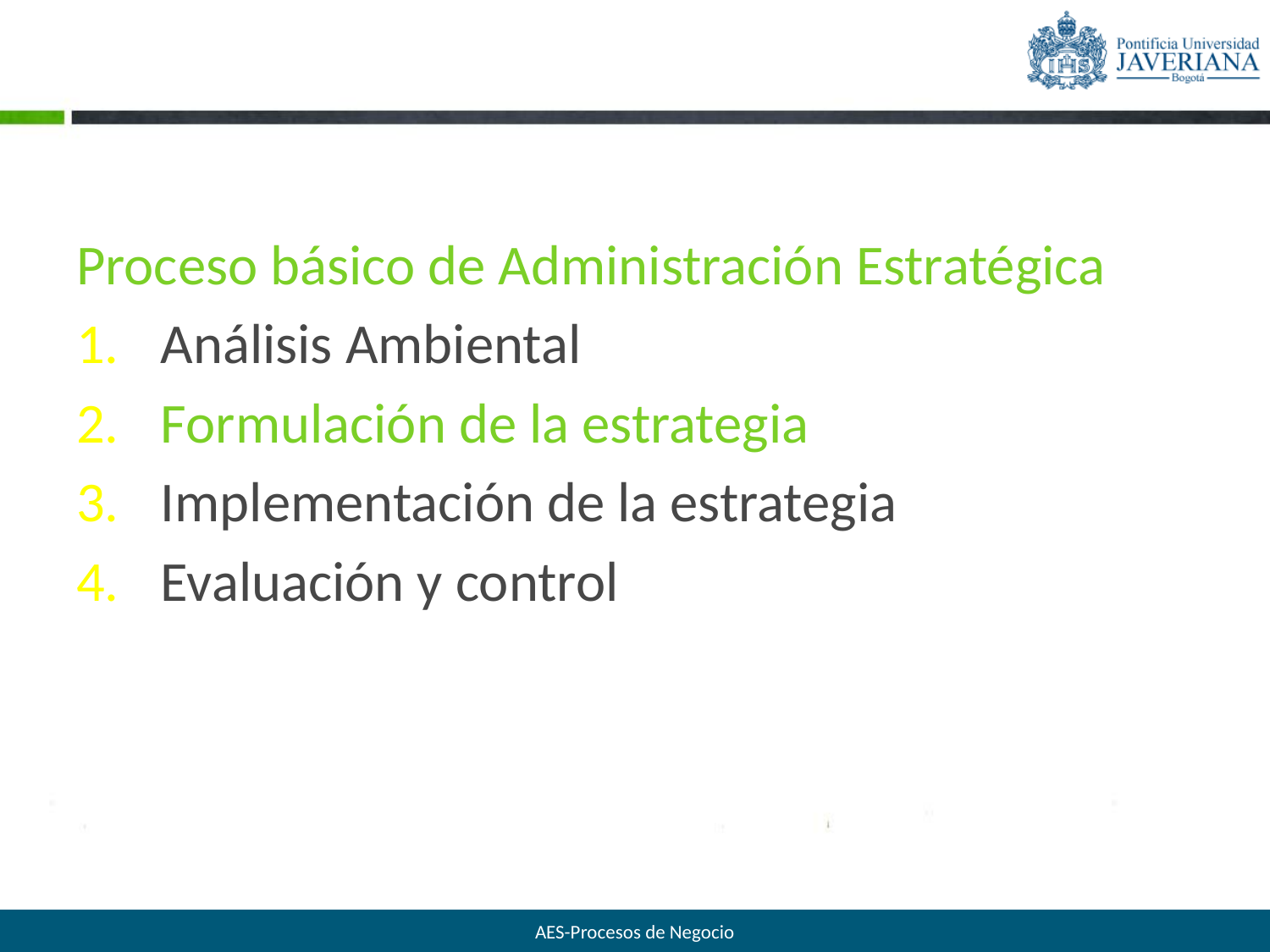

Proceso básico de Administración Estratégica
Análisis Ambiental
Formulación de la estrategia
Implementación de la estrategia
Evaluación y control